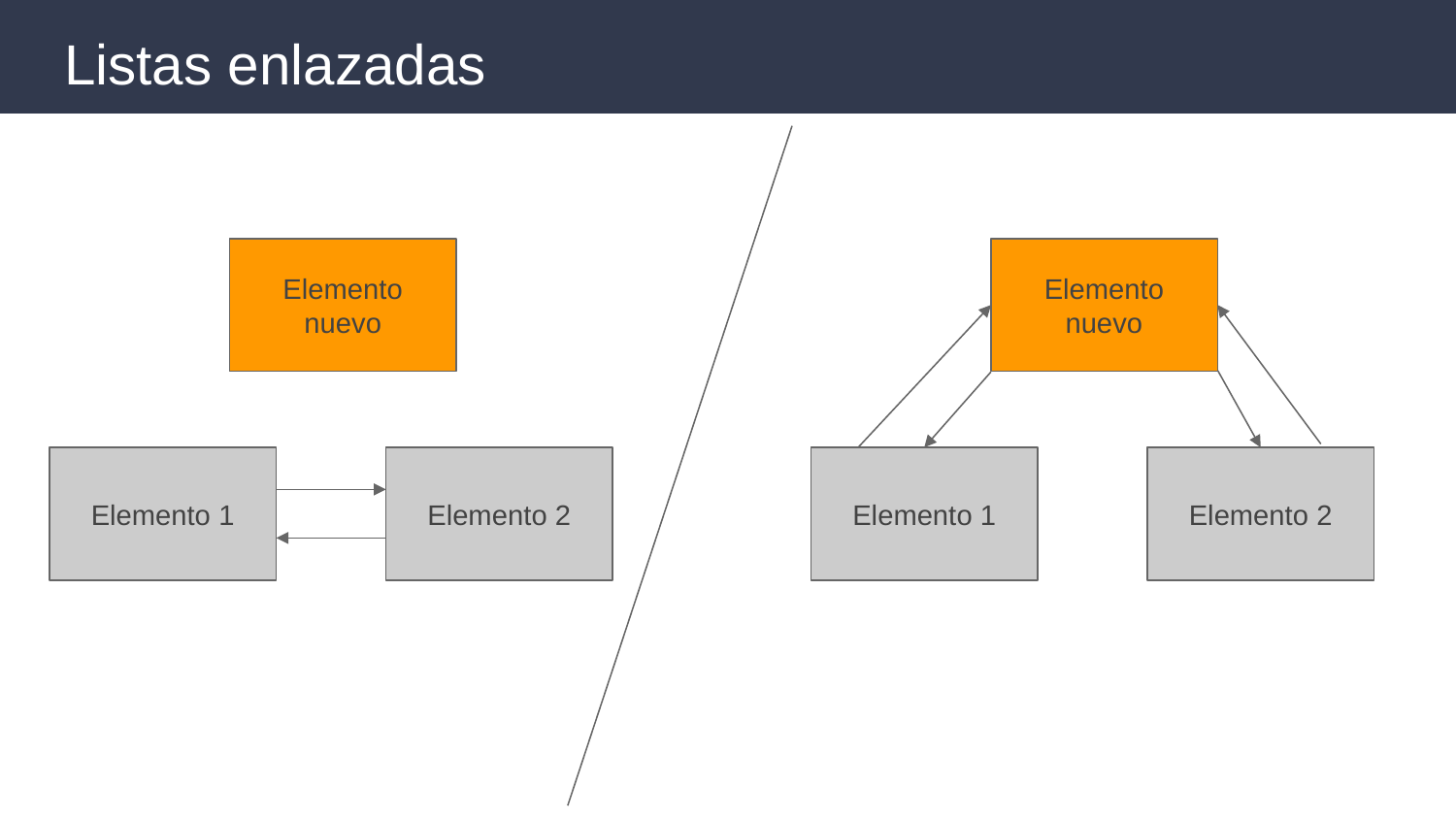

# Listas enlazadas

Elemento nuevo
Elemento nuevo
Elemento 1
Elemento 2
Elemento 1
Elemento 2